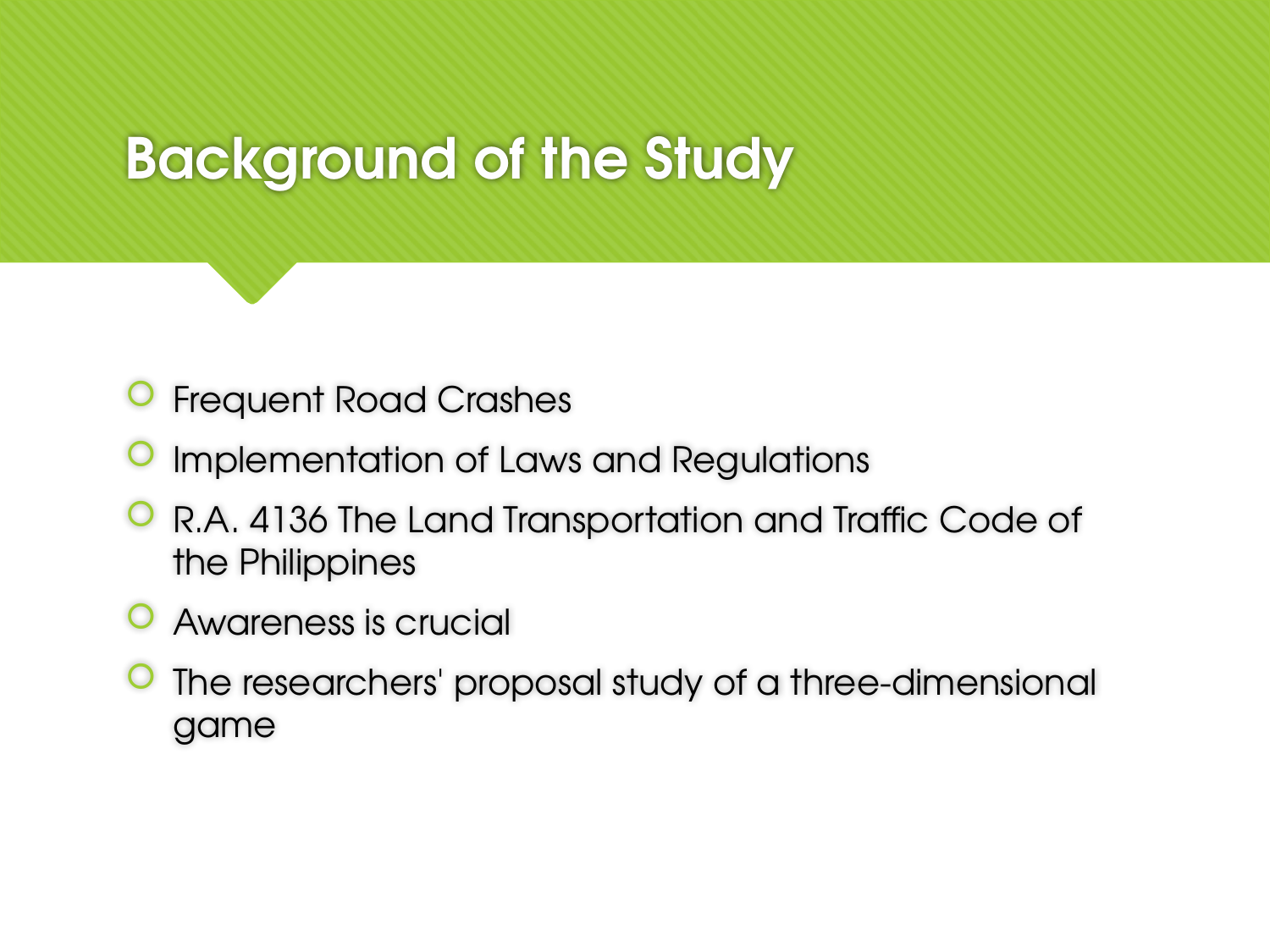

# Background of the Study
Frequent Road Crashes
Implementation of Laws and Regulations
R.A. 4136 The Land Transportation and Traffic Code of the Philippines
Awareness is crucial
The researchers' proposal study of a three-dimensional game